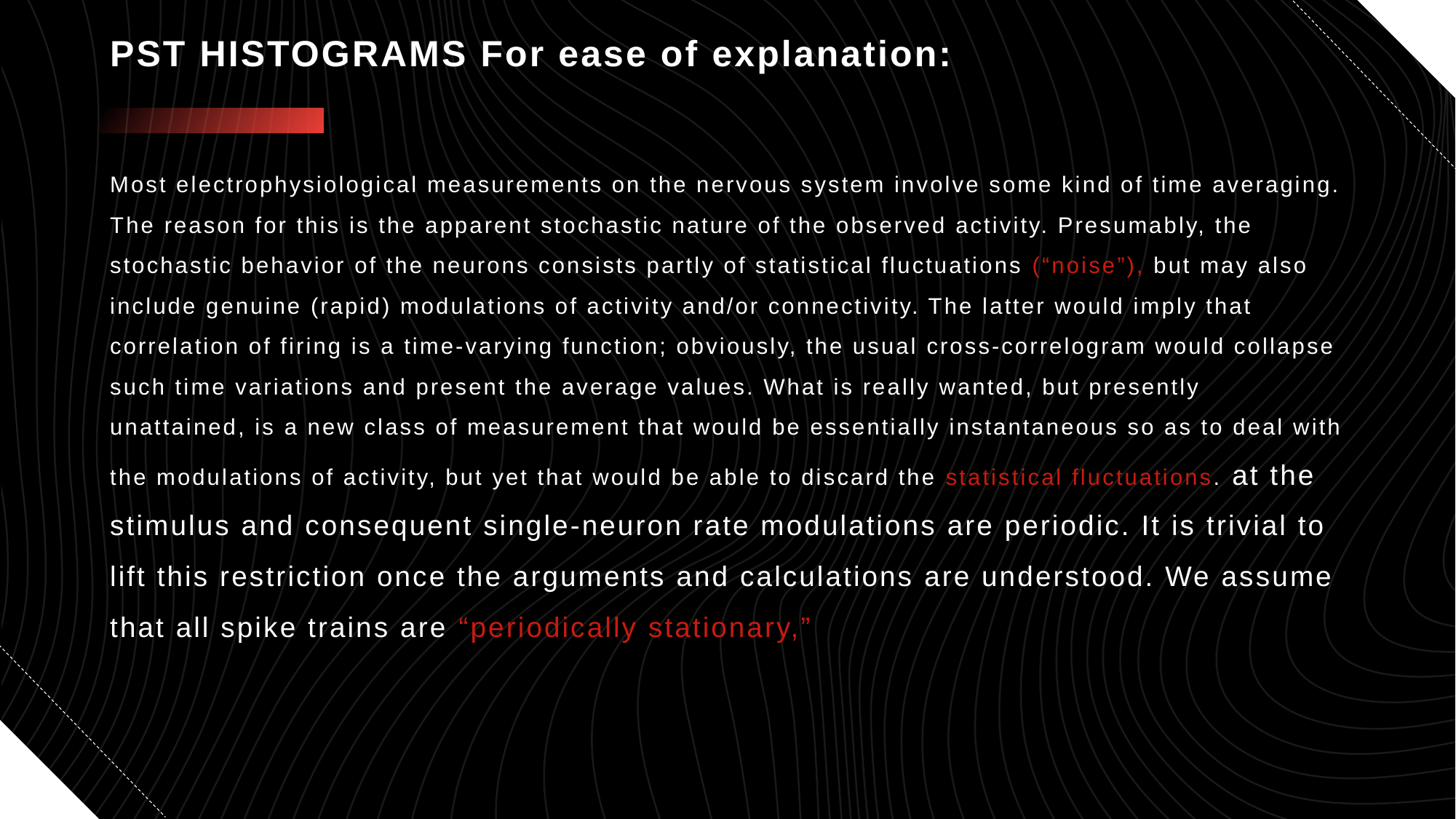

# PST HISTOGRAMS For ease of explanation:
Most electrophysiological measurements on the nervous system involve some kind of time averaging. The reason for this is the apparent stochastic nature of the observed activity. Presumably, the stochastic behavior of the neurons consists partly of statistical fluctuations (“noise”), but may also include genuine (rapid) modulations of activity and/or connectivity. The latter would imply that correlation of firing is a time-varying function; obviously, the usual cross-correlogram would collapse such time variations and present the average values. What is really wanted, but presently unattained, is a new class of measurement that would be essentially instantaneous so as to deal with the modulations of activity, but yet that would be able to discard the statistical fluctuations. at the stimulus and consequent single-neuron rate modulations are periodic. It is trivial to lift this restriction once the arguments and calculations are understood. We assume that all spike trains are “periodically stationary,”